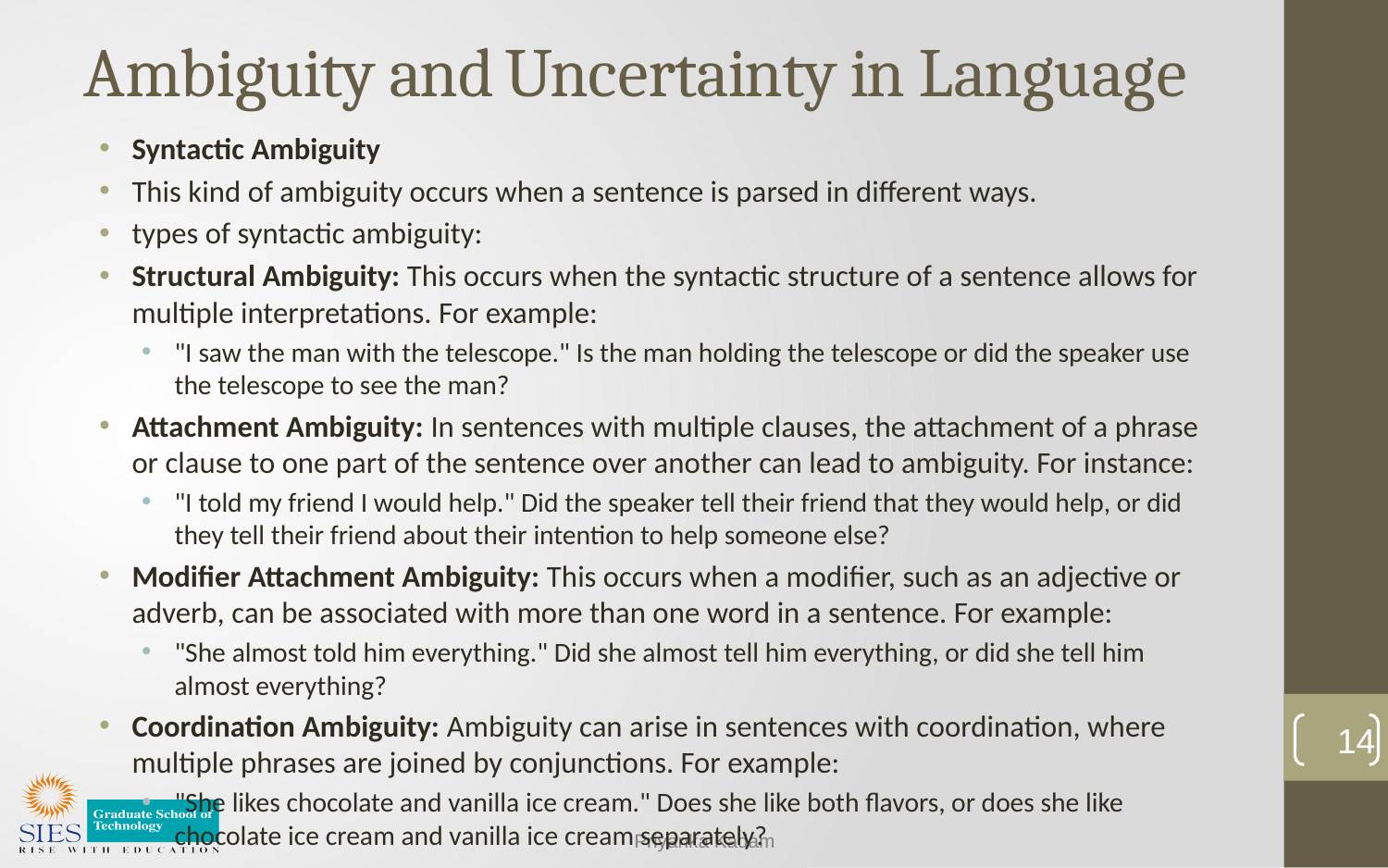

# Ambiguity and Uncertainty in Language
Syntactic Ambiguity
This kind of ambiguity occurs when a sentence is parsed in different ways.
types of syntactic ambiguity:
Structural Ambiguity: This occurs when the syntactic structure of a sentence allows for multiple interpretations. For example:
"I saw the man with the telescope." Is the man holding the telescope or did the speaker use the telescope to see the man?
Attachment Ambiguity: In sentences with multiple clauses, the attachment of a phrase or clause to one part of the sentence over another can lead to ambiguity. For instance:
"I told my friend I would help." Did the speaker tell their friend that they would help, or did they tell their friend about their intention to help someone else?
Modifier Attachment Ambiguity: This occurs when a modifier, such as an adjective or adverb, can be associated with more than one word in a sentence. For example:
"She almost told him everything." Did she almost tell him everything, or did she tell him almost everything?
Coordination Ambiguity: Ambiguity can arise in sentences with coordination, where multiple phrases are joined by conjunctions. For example:
"She likes chocolate and vanilla ice cream." Does she like both flavors, or does she like chocolate ice cream and vanilla ice cream separately?
14